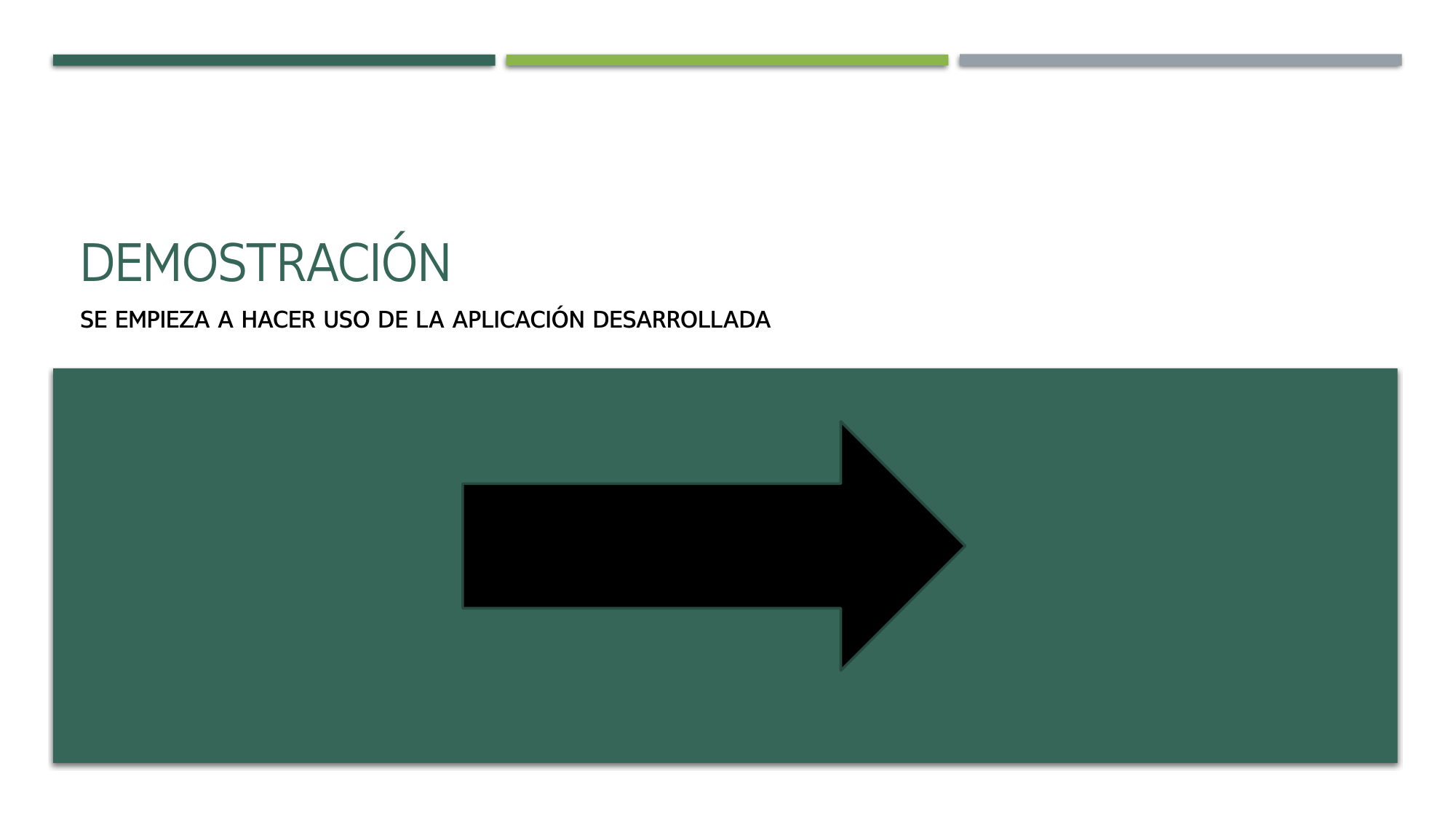

# Demostración
SE EMPIEZA A HACER USO DE LA APLICACIÓN DESARROLLADA